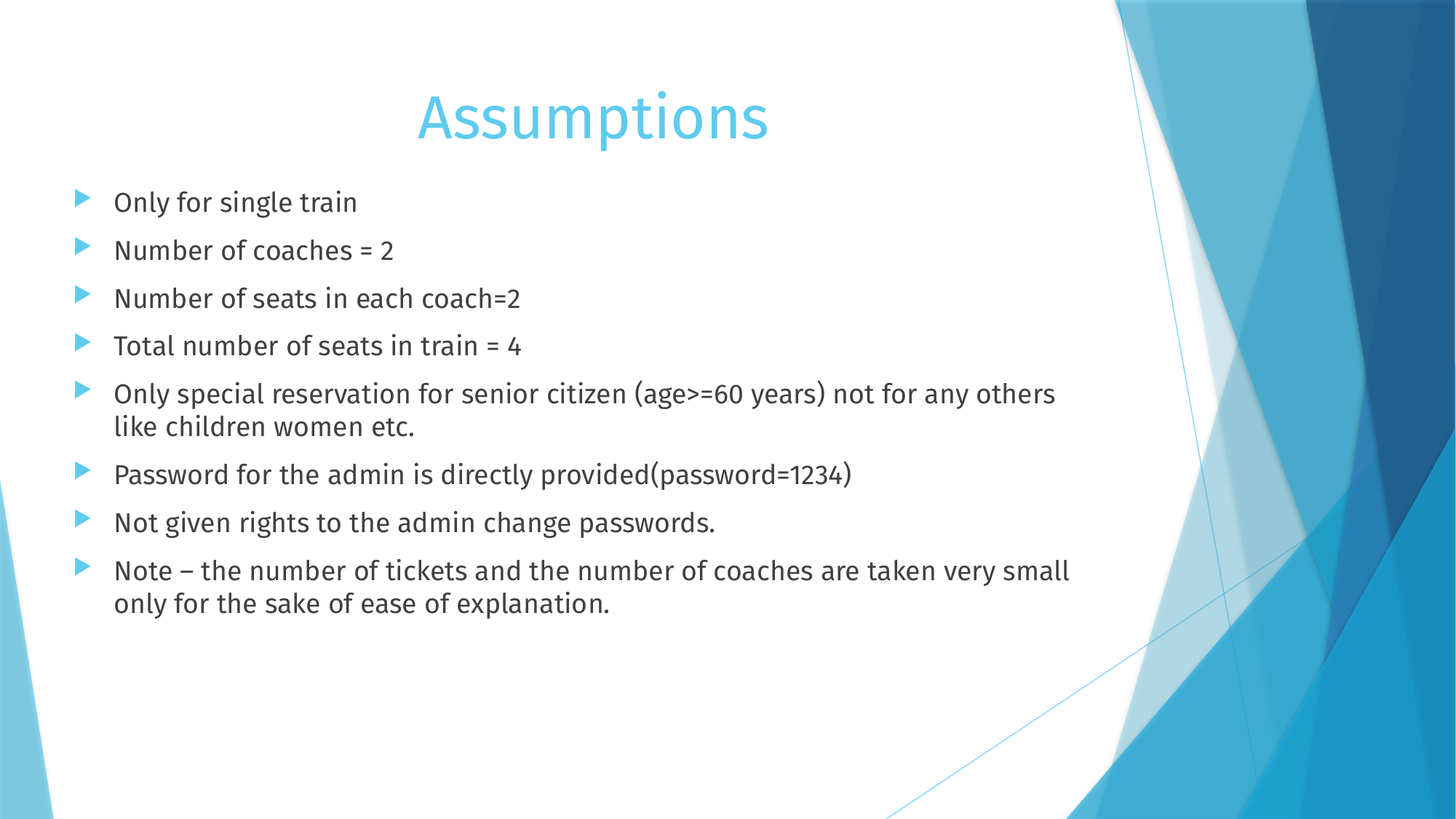

# Assumptions
Only for single train
Number of coaches = 2
Number of seats in each coach=2
Total number of seats in train = 4
Only special reservation for senior citizen (age>=60 years) not for any others like children women etc.
Password for the admin is directly provided(password=1234)
Not given rights to the admin change passwords.
Note – the number of tickets and the number of coaches are taken very small only for the sake of ease of explanation.